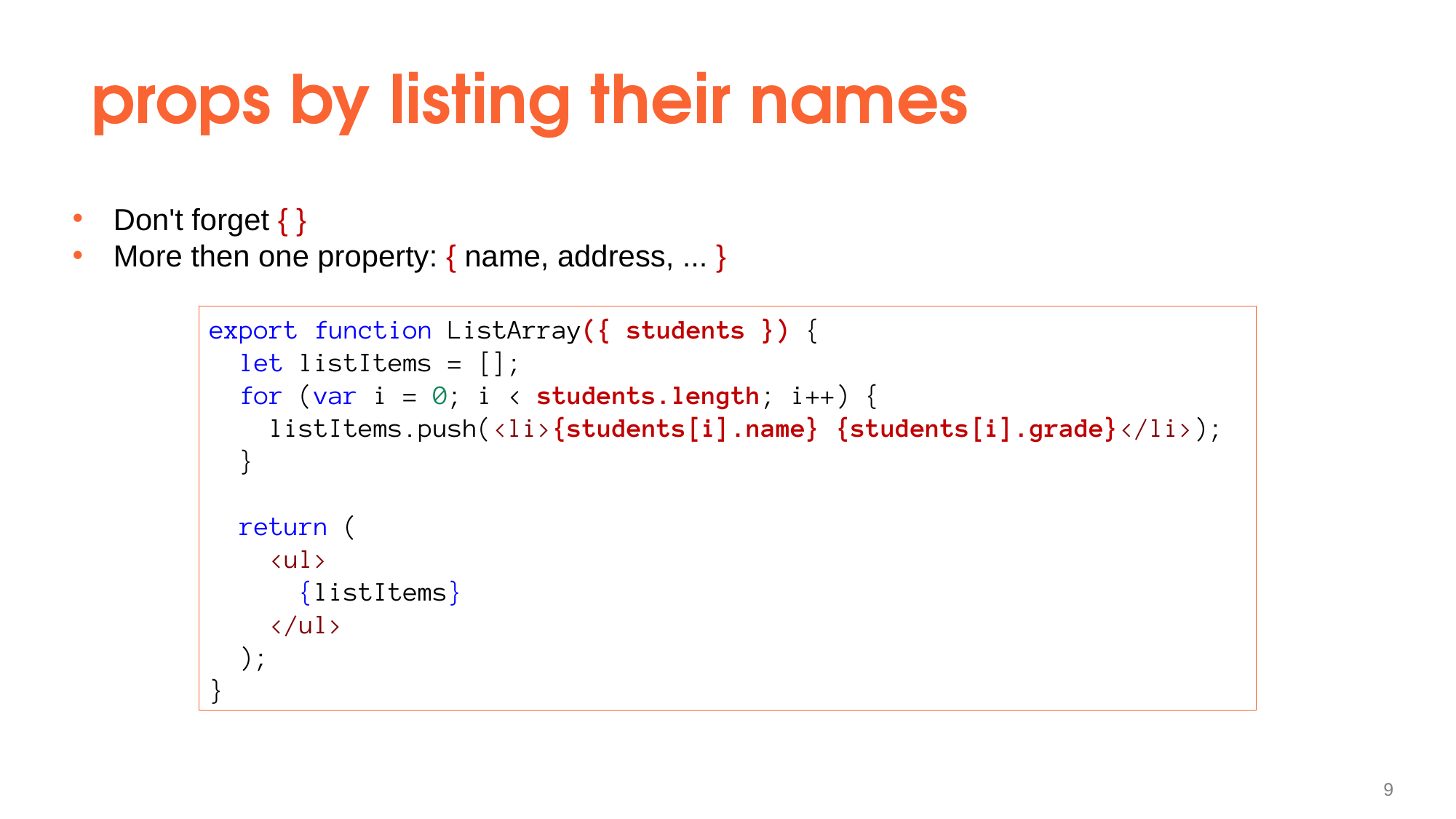

# props by listing their names
Don't forget { }
More then one property: { name, address, ... }

export function ListArray({ students }) {
  let listItems = [];
  for (var i = 0; i < students.length; i++) {
    listItems.push(<li>{students[i].name} {students[i].grade}</li>);
  }
  return (
    <ul>
      {listItems}
    </ul>
  );
}
9